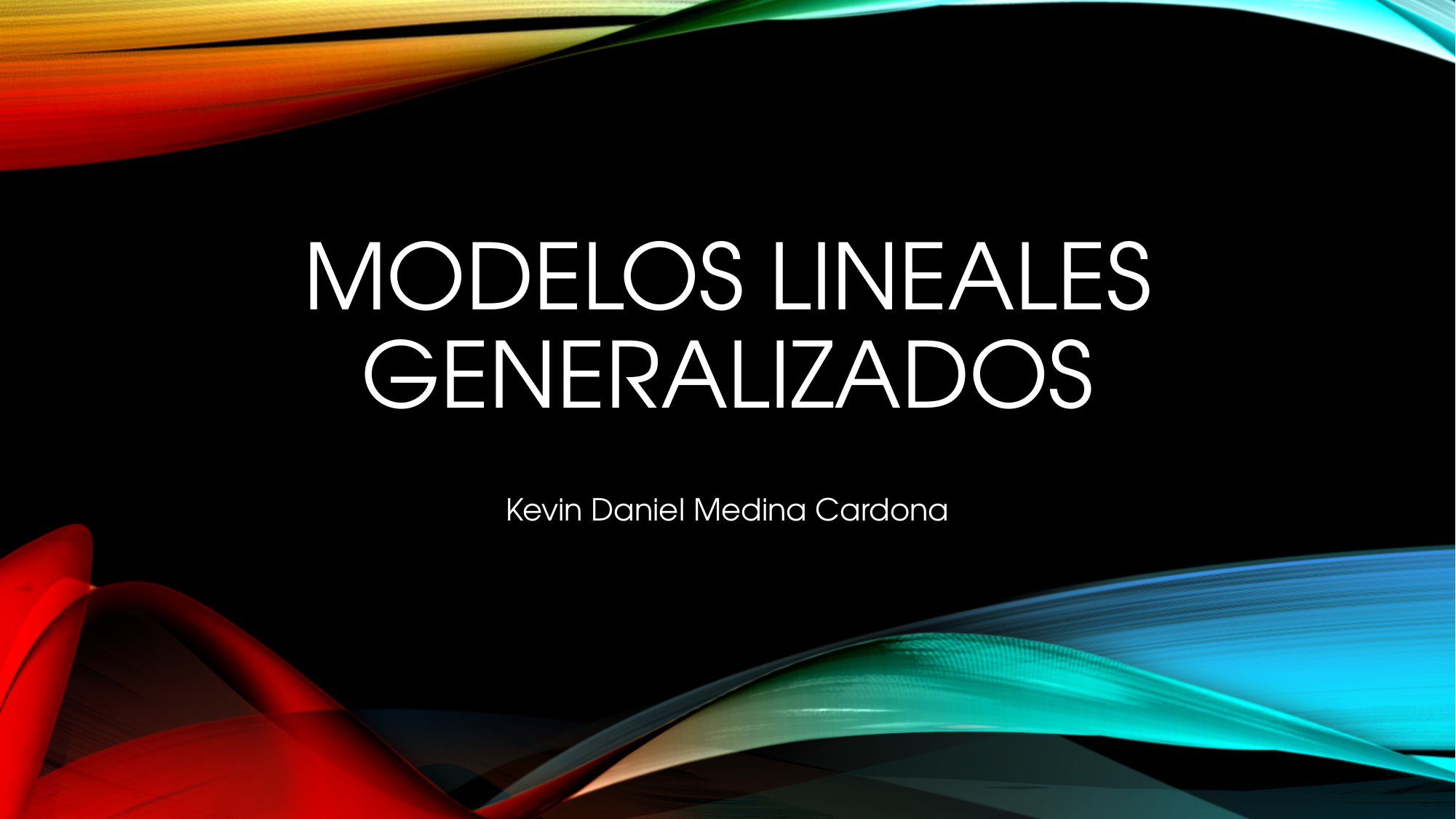

# Modelos lineales generalizados
Kevin Daniel Medina Cardona